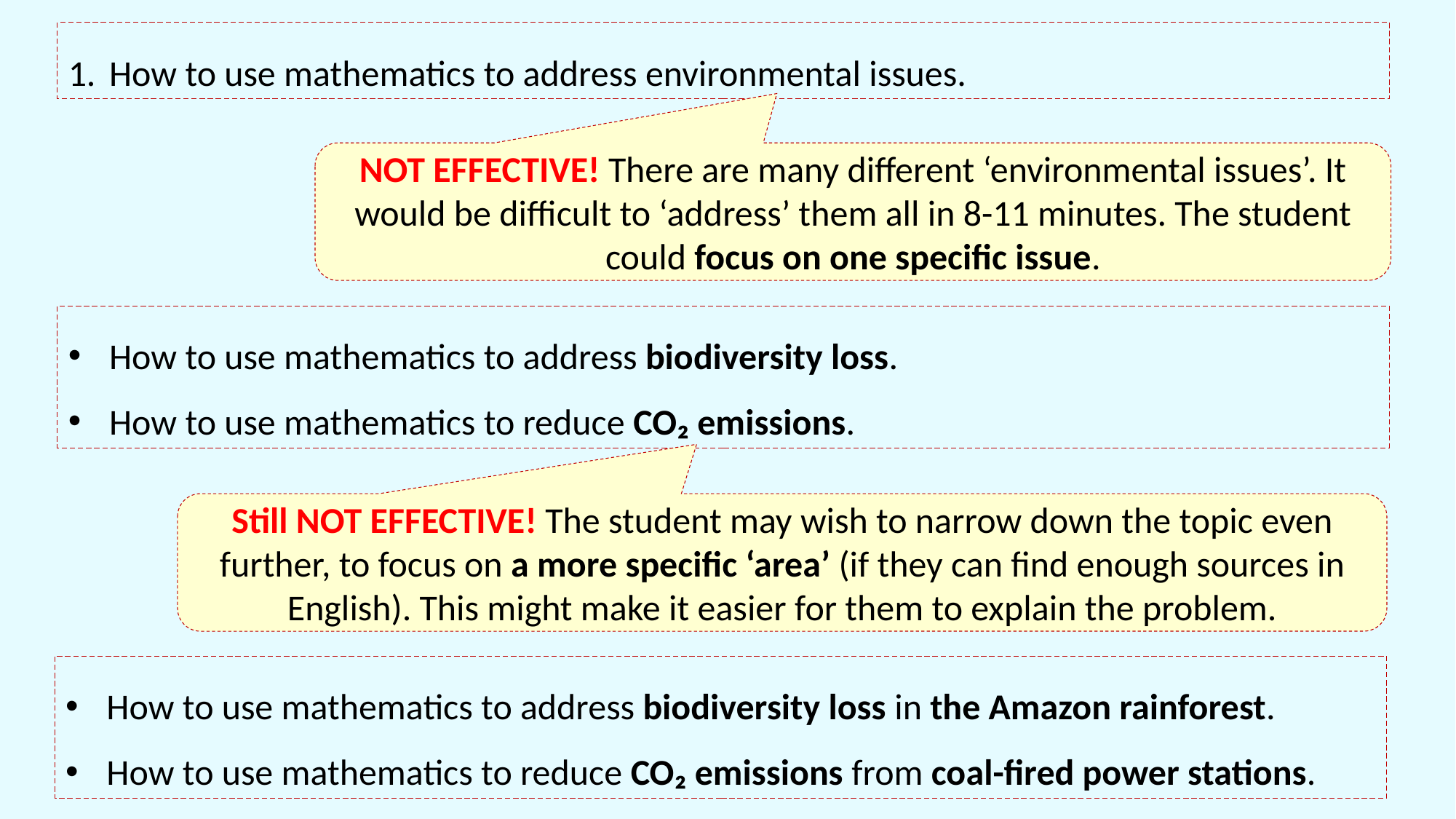

How to use mathematics to address environmental issues.
NOT EFFECTIVE! There are many different ‘environmental issues’. It would be difficult to ‘address’ them all in 8-11 minutes. The student could focus on one specific issue.
How to use mathematics to address biodiversity loss.
How to use mathematics to reduce CO₂ emissions.
Still NOT EFFECTIVE! The student may wish to narrow down the topic even further, to focus on a more specific ‘area’ (if they can find enough sources in English). This might make it easier for them to explain the problem.
How to use mathematics to address biodiversity loss in the Amazon rainforest.
How to use mathematics to reduce CO₂ emissions from coal-fired power stations.